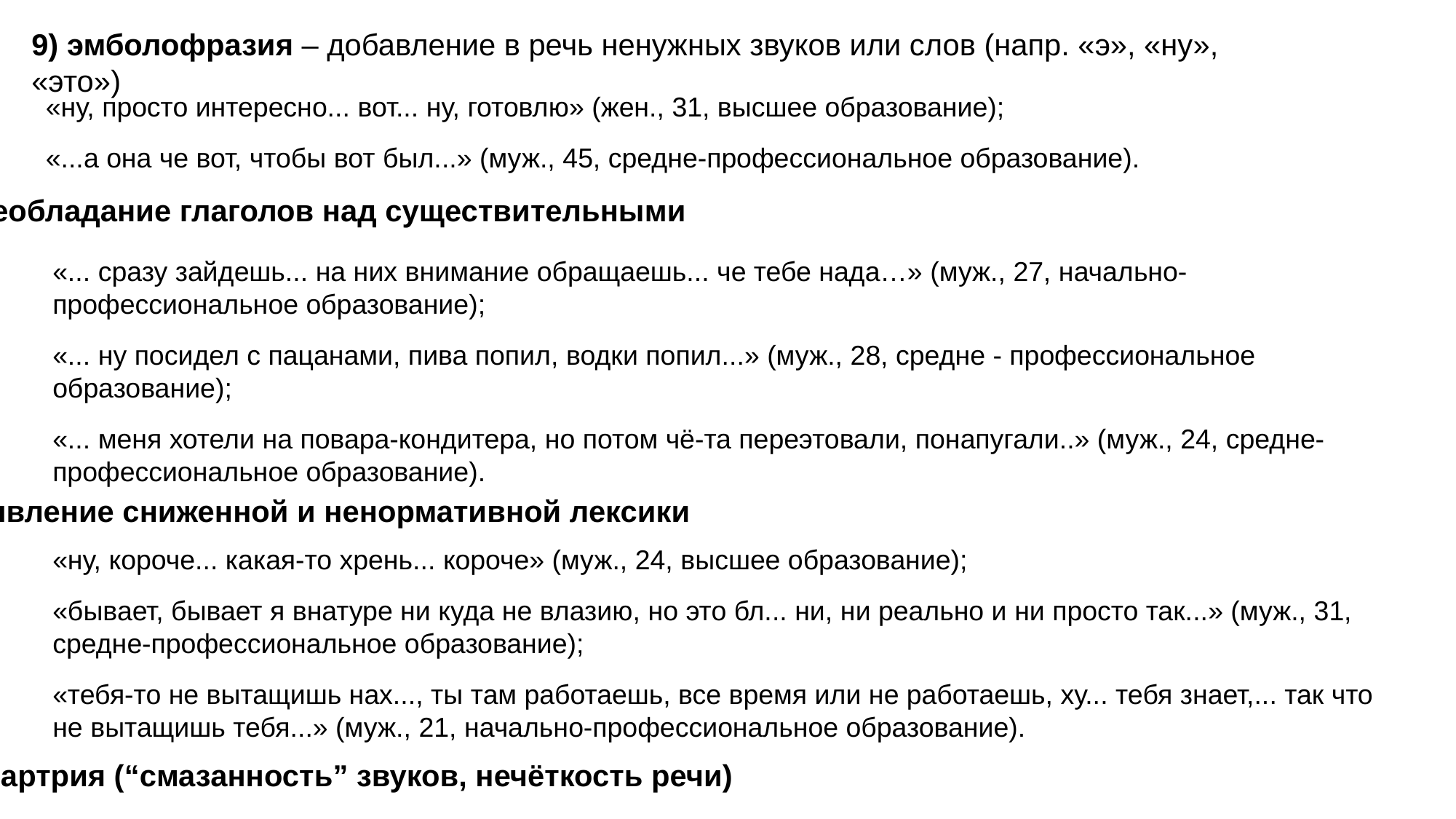

9) эмболофразия – добавление в речь ненужных звуков или слов (напр. «э», «ну», «это»)
«ну, просто интересно... вот... ну, готовлю» (жен., 31, высшее образование);
«...а она че вот, чтобы вот был...» (муж., 45, средне-профессиональное образование).
10) преобладание глаголов над существительными
«... сразу зайдешь... на них внимание обращаешь... че тебе нада…» (муж., 27, начально-профессиональное образование);
«... ну посидел с пацанами, пива попил, водки попил...» (муж., 28, средне - профессиональное образование);
«... меня хотели на повара-кондитера, но потом чё-та переэтовали, понапугали..» (муж., 24, средне-профессиональное образование).
11) появление сниженной и ненормативной лексики
«ну, короче... какая-то хрень... короче» (муж., 24, высшее образование);
«бывает, бывает я внатуре ни куда не влазию, но это бл... ни, ни реально и ни просто так...» (муж., 31, средне-профессиональное образование);
«тебя-то не вытащишь нах..., ты там работаешь, все время или не работаешь, ху... тебя знает,... так что не вытащишь тебя...» (муж., 21, начально-профессиональное образование).
12) дизартрия (“смазанность” звуков, нечёткость речи)